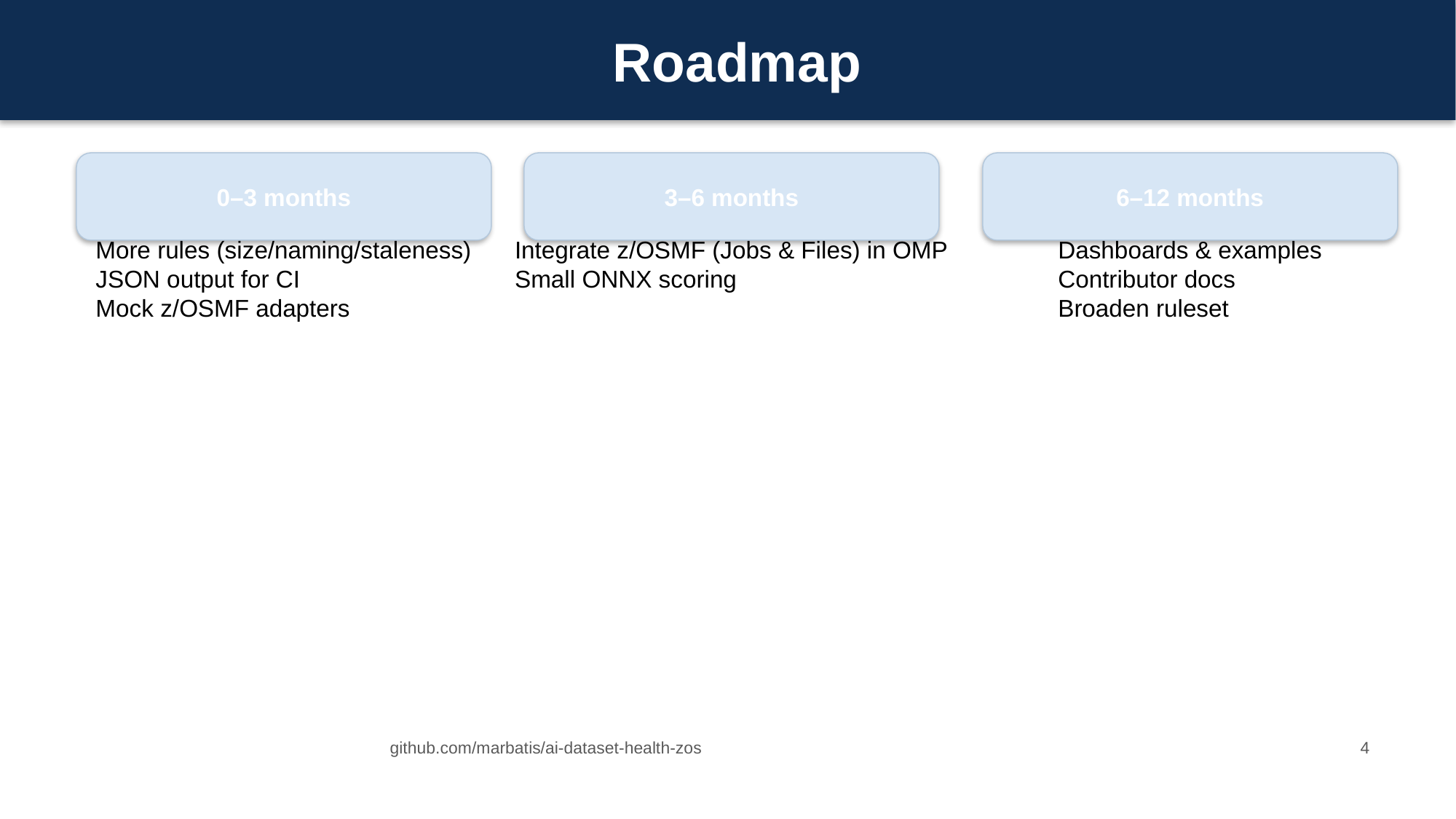

Roadmap
0–3 months
3–6 months
6–12 months
More rules (size/naming/staleness)
JSON output for CI
Mock z/OSMF adapters
Integrate z/OSMF (Jobs & Files) in OMP
Small ONNX scoring
Dashboards & examples
Contributor docs
Broaden ruleset
github.com/marbatis/ai-dataset-health-zos
4